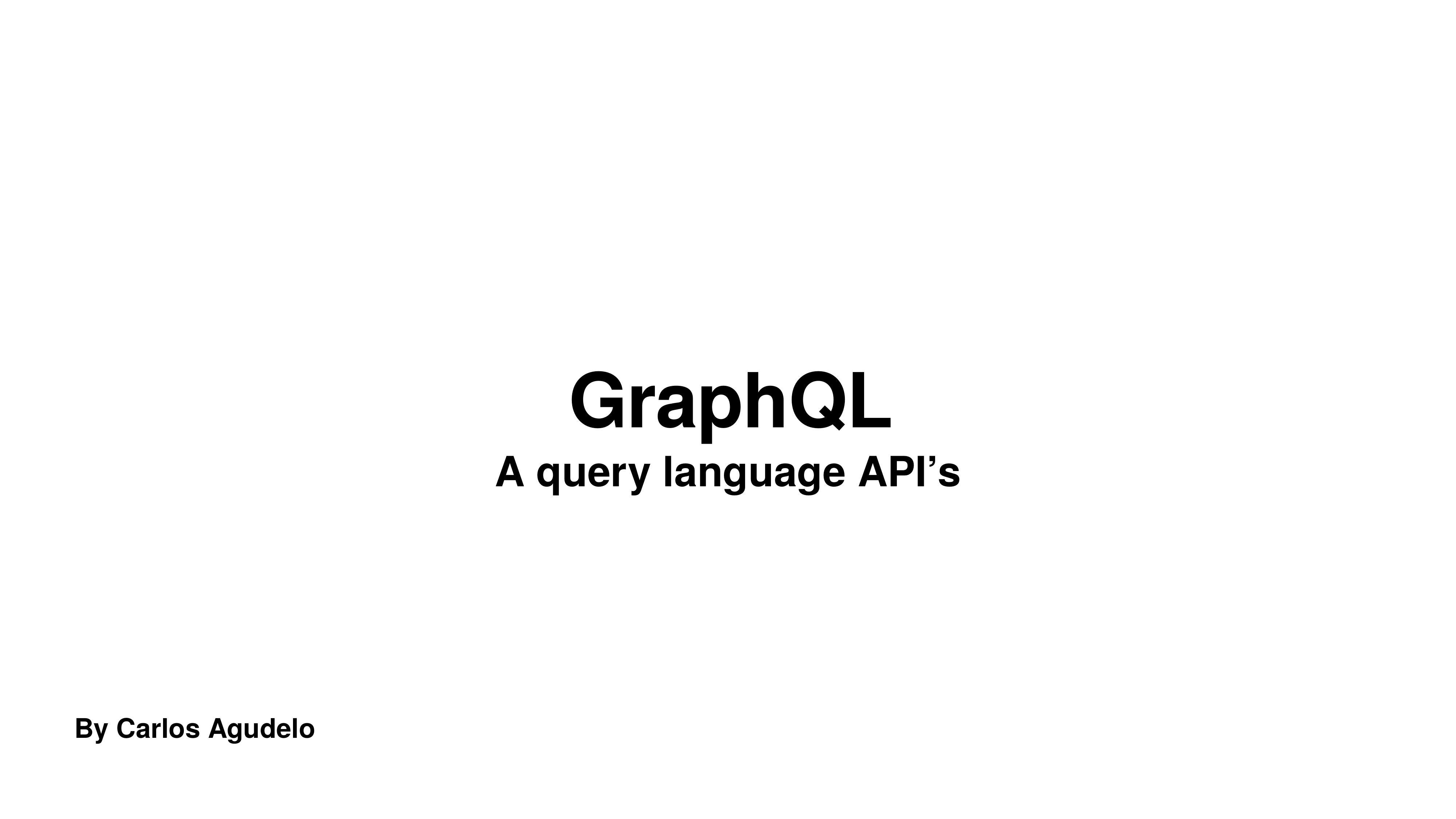

GraphQL
A query language API’s
By Carlos Agudelo